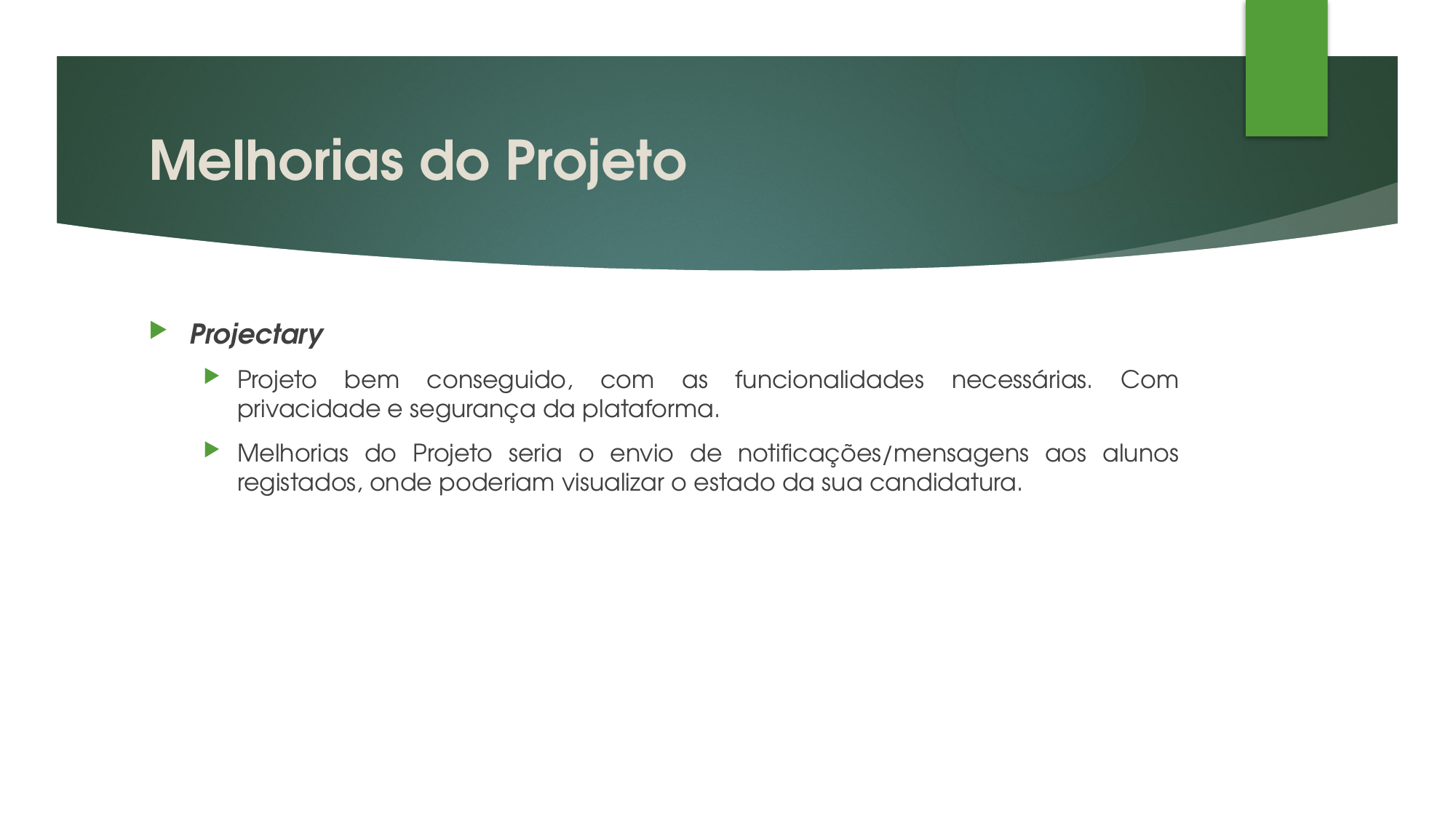

# Melhorias do Projeto
Projectary
Projeto bem conseguido, com as funcionalidades necessárias. Com privacidade e segurança da plataforma.
Melhorias do Projeto seria o envio de notificações/mensagens aos alunos registados, onde poderiam visualizar o estado da sua candidatura.